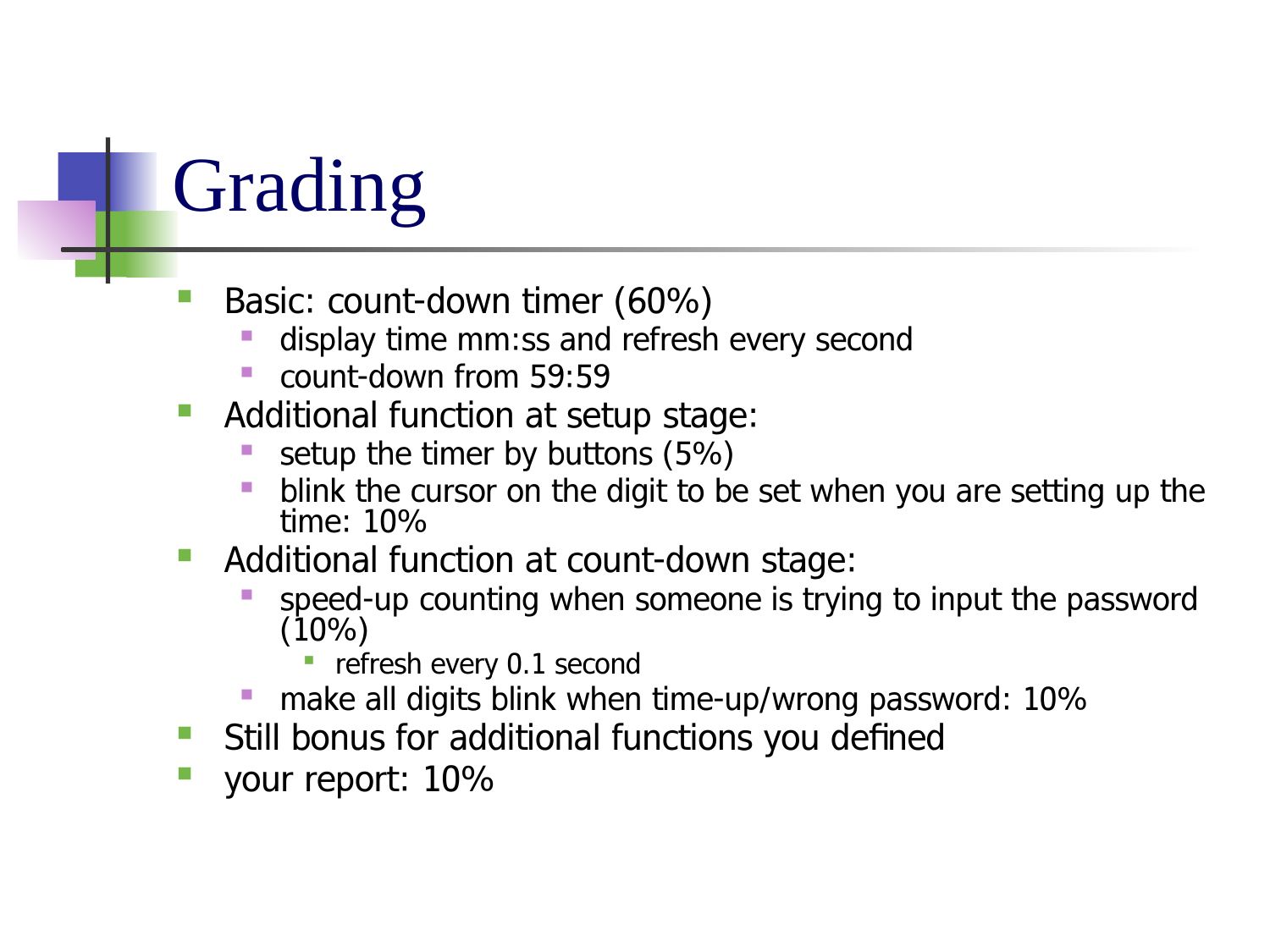

# Grading
Basic: count-down timer (60%)
display time mm:ss and refresh every second
count-down from 59:59
Additional function at setup stage:
setup the timer by buttons (5%)
blink the cursor on the digit to be set when you are setting up the time: 10%
Additional function at count-down stage:
speed-up counting when someone is trying to input the password (10%)
refresh every 0.1 second
make all digits blink when time-up/wrong password: 10%
Still bonus for additional functions you defined
your report: 10%